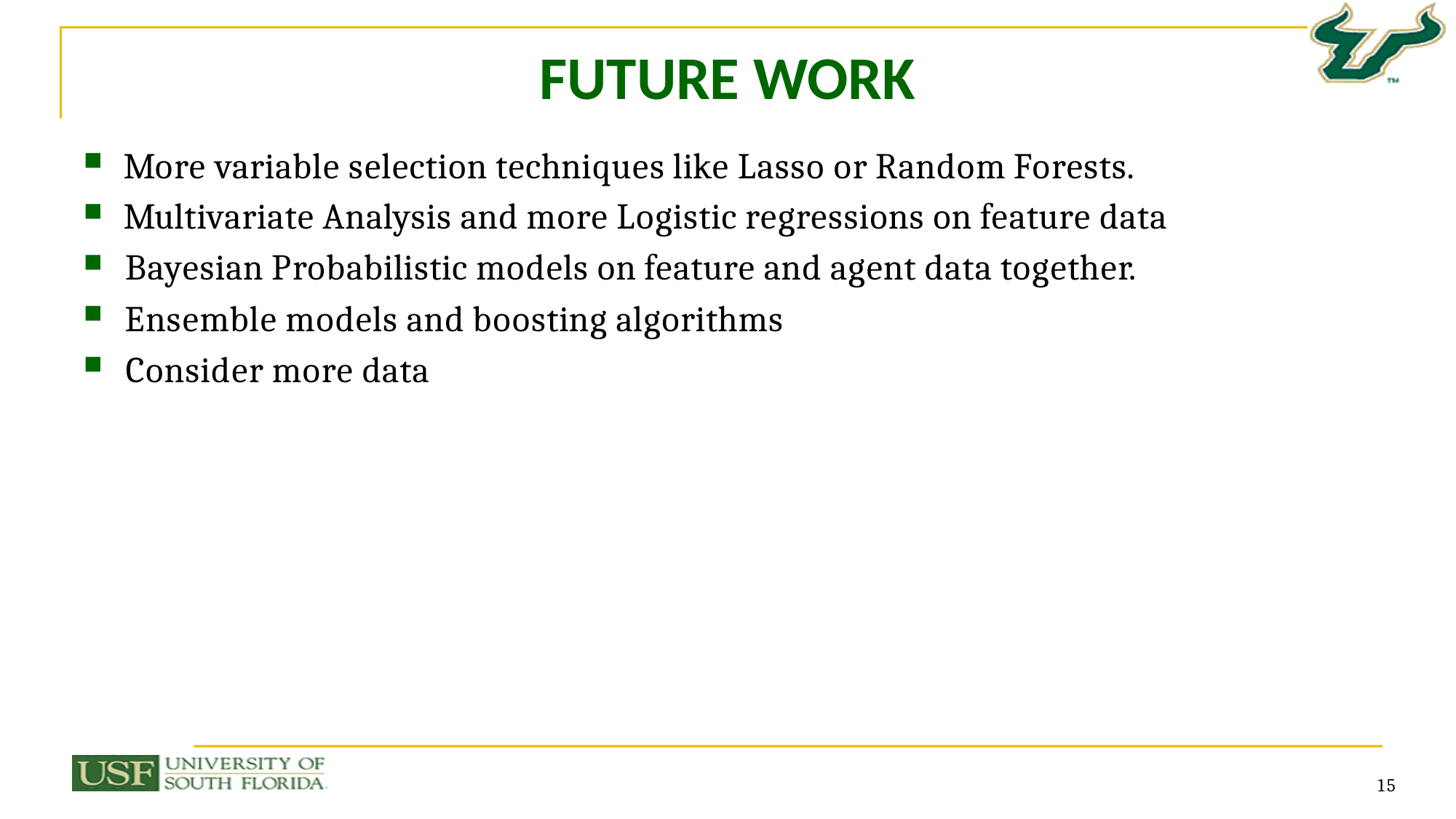

# FUTURE WORK
More variable selection techniques like Lasso or Random Forests.
Multivariate Analysis and more Logistic regressions on feature data
Bayesian Probabilistic models on feature and agent data together.
Ensemble models and boosting algorithms
Consider more data

15